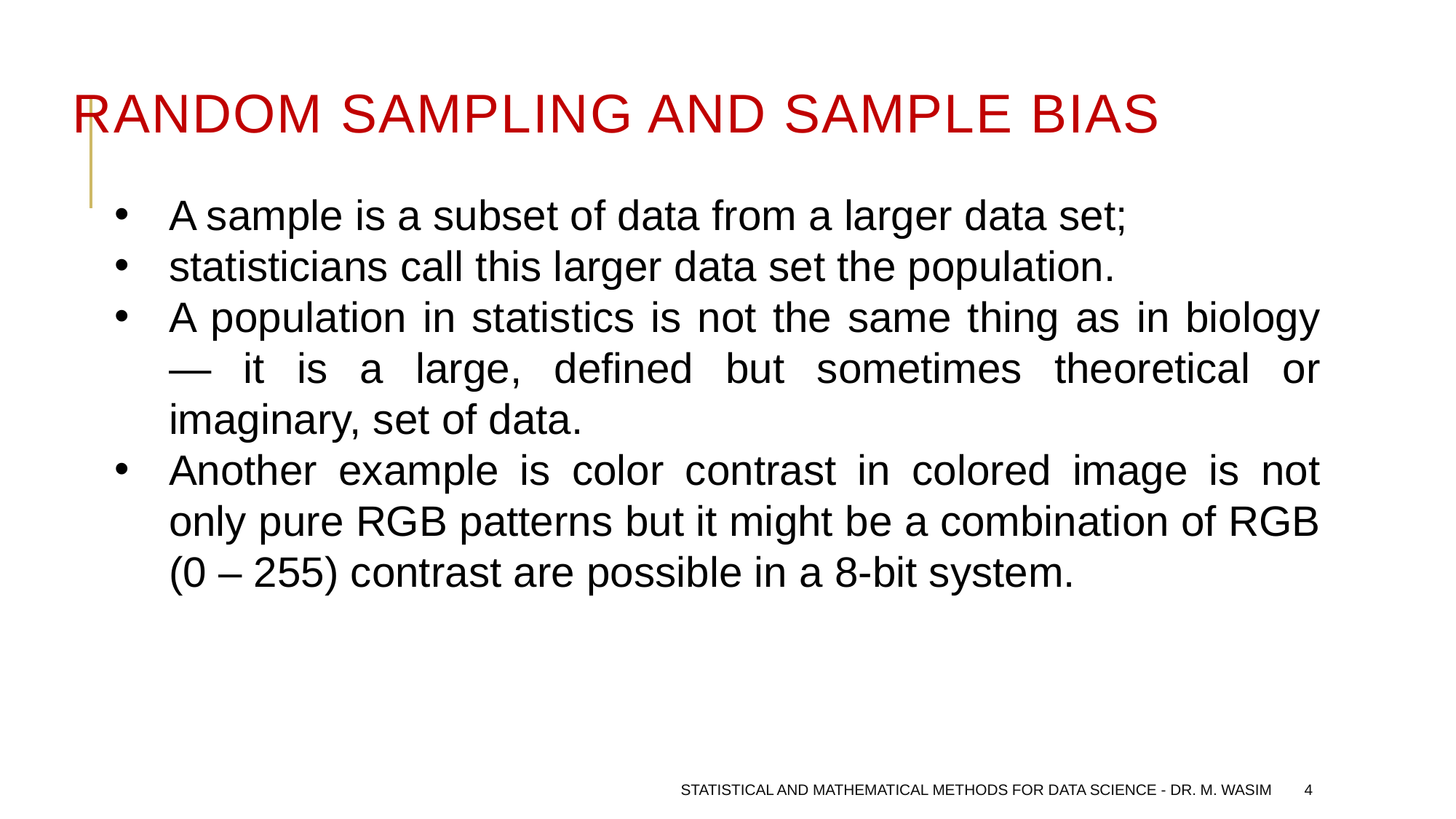

Random Sampling and Sample Bias
A sample is a subset of data from a larger data set;
statisticians call this larger data set the population.
A population in statistics is not the same thing as in biology — it is a large, defined but sometimes theoretical or imaginary, set of data.
Another example is color contrast in colored image is not only pure RGB patterns but it might be a combination of RGB (0 – 255) contrast are possible in a 8-bit system.
 Statistical and mathematical methods for data science - DR. M. Wasim
4